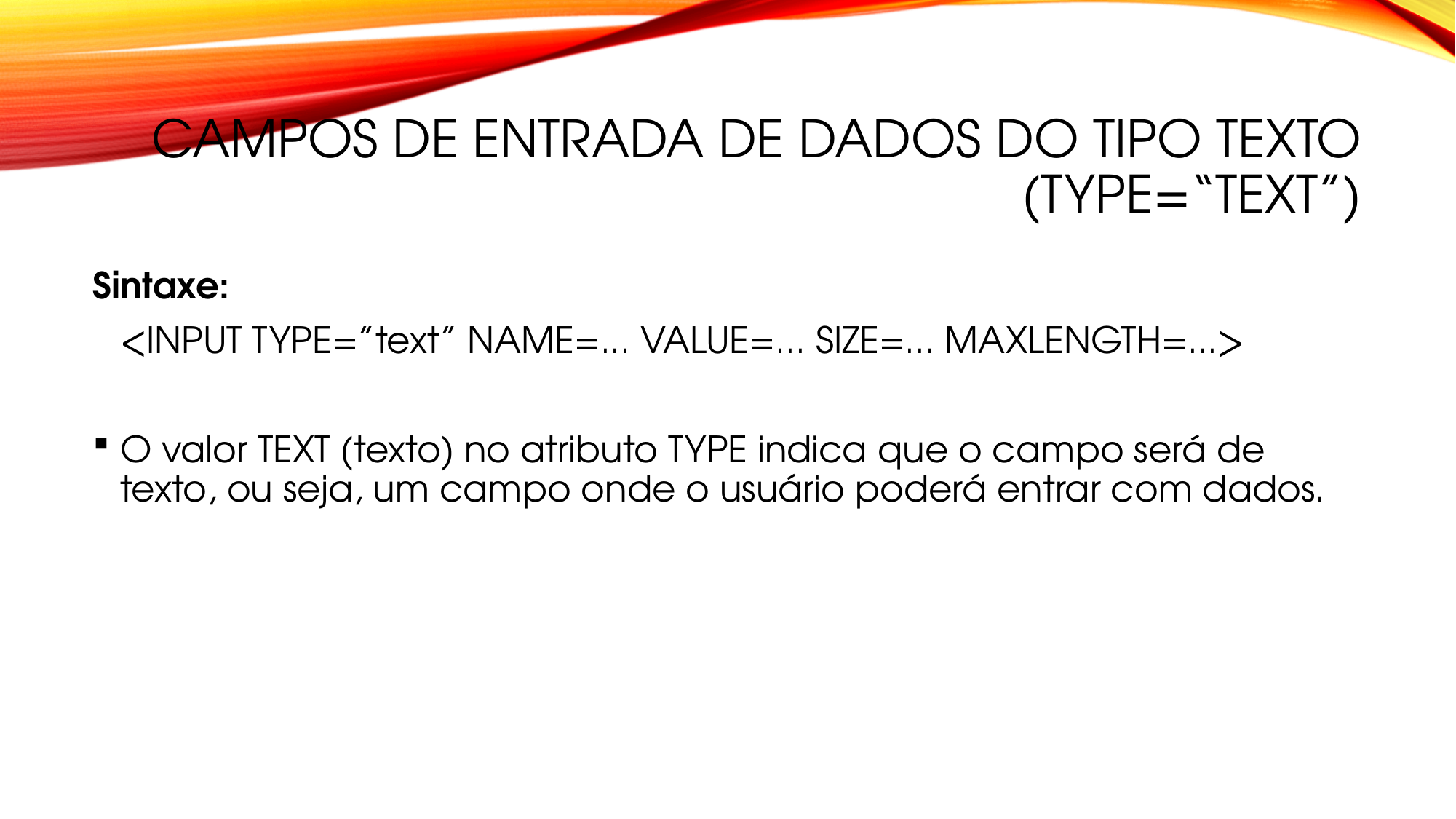

# Campos de entrada de dados do tipo texto (TYPE=“TEXT”)
Sintaxe:
	<INPUT TYPE=”text” NAME=... VALUE=... SIZE=... MAXLENGTH=...>

O valor TEXT (texto) no atributo TYPE indica que o campo será de texto, ou seja, um campo onde o usuário poderá entrar com dados.